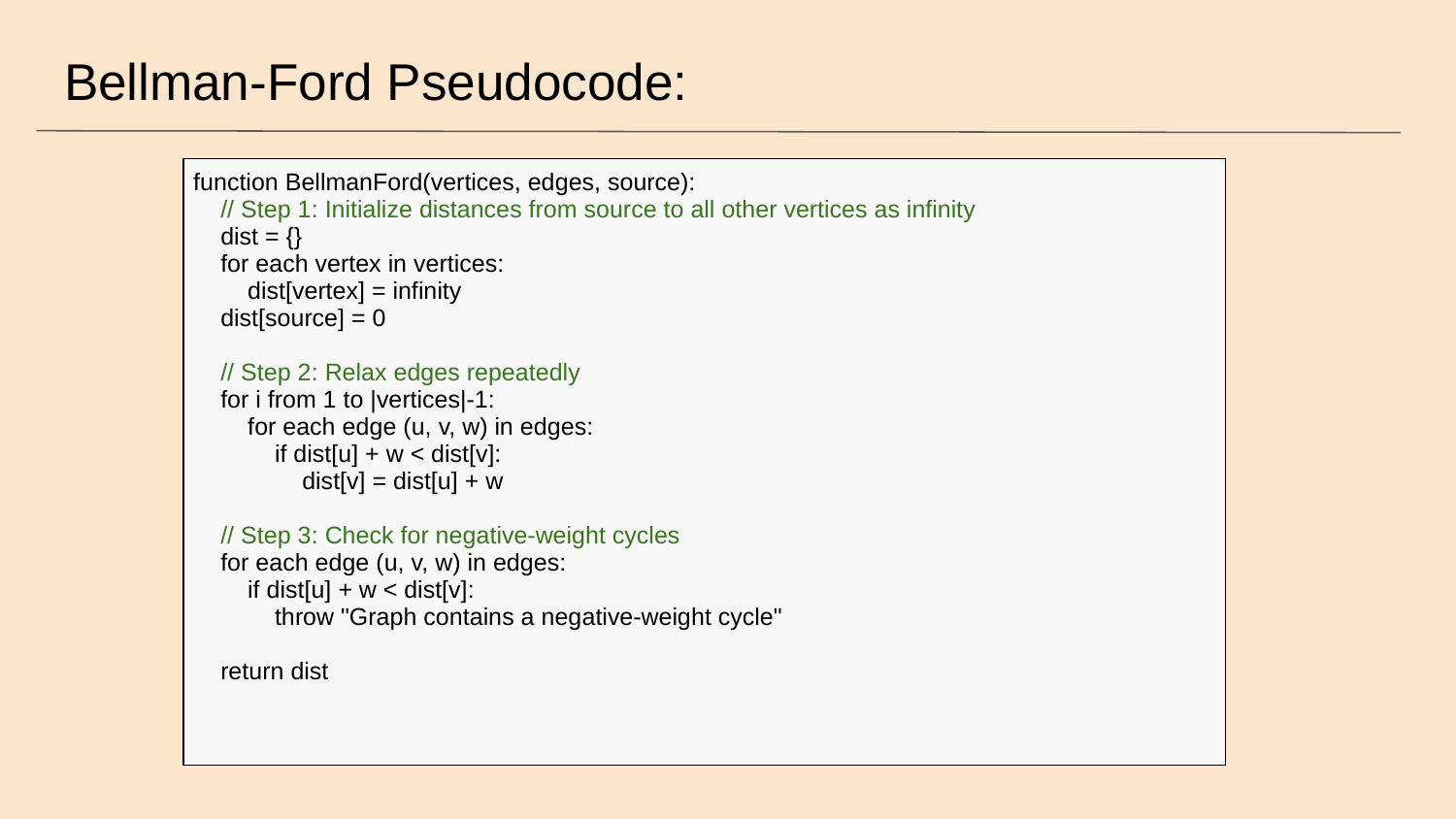

# Bellman-Ford Pseudocode:
| function BellmanFord(vertices, edges, source): // Step 1: Initialize distances from source to all other vertices as infinity dist = {} for each vertex in vertices: dist[vertex] = infinity dist[source] = 0 // Step 2: Relax edges repeatedly for i from 1 to |vertices|-1: for each edge (u, v, w) in edges: if dist[u] + w < dist[v]: dist[v] = dist[u] + w // Step 3: Check for negative-weight cycles for each edge (u, v, w) in edges: if dist[u] + w < dist[v]: throw "Graph contains a negative-weight cycle" return dist |
| --- |